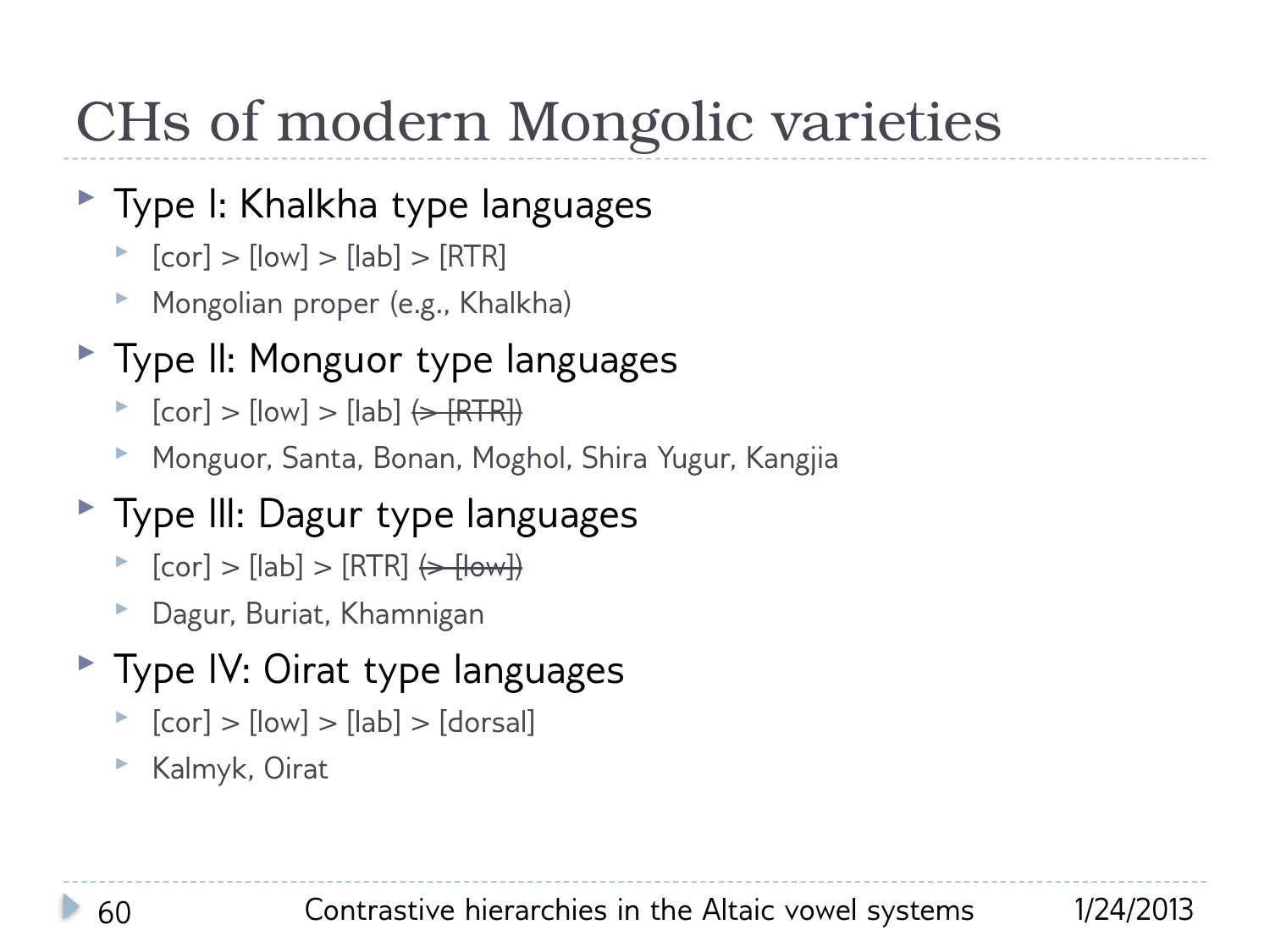

# CHs of modern Mongolic varieties
Type I: Khalkha type languages
[cor] > [low] > [lab] > [RTR]
Mongolian proper (e.g., Khalkha)
Type II: Monguor type languages
[cor] > [low] > [lab] (> [RTR])
Monguor, Santa, Bonan, Moghol, Shira Yugur, Kangjia
Type III: Dagur type languages
[cor] > [lab] > [RTR] (> [low])
Dagur, Buriat, Khamnigan
Type IV: Oirat type languages
[cor] > [low] > [lab] > [dorsal]
Kalmyk, Oirat
Contrastive hierarchies in the Altaic vowel systems
1/24/2013
60